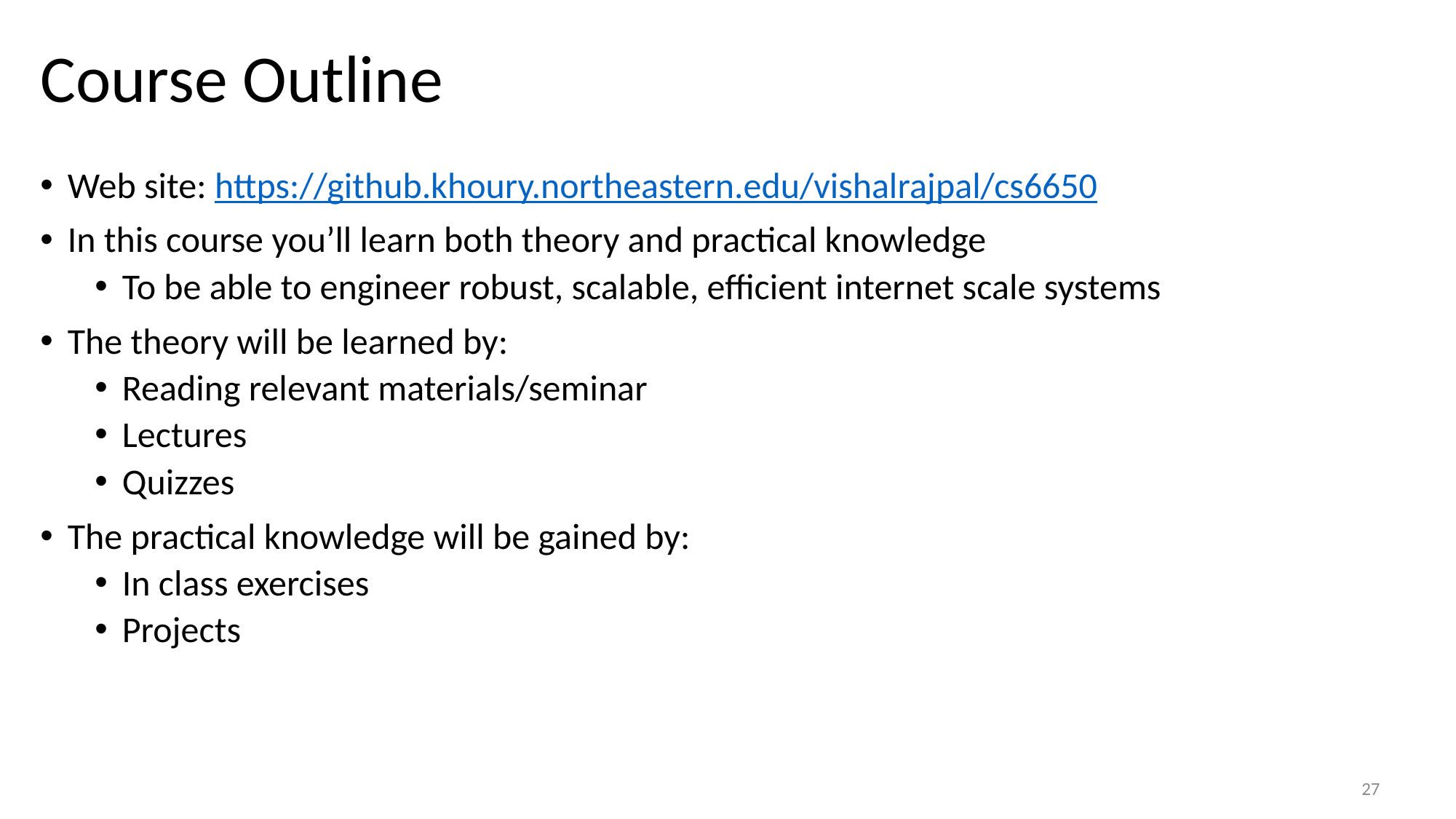

# Course Outline
Web site: https://github.khoury.northeastern.edu/vishalrajpal/cs6650
In this course you’ll learn both theory and practical knowledge
To be able to engineer robust, scalable, efficient internet scale systems
The theory will be learned by:
Reading relevant materials/seminar
Lectures
Quizzes
The practical knowledge will be gained by:
In class exercises
Projects